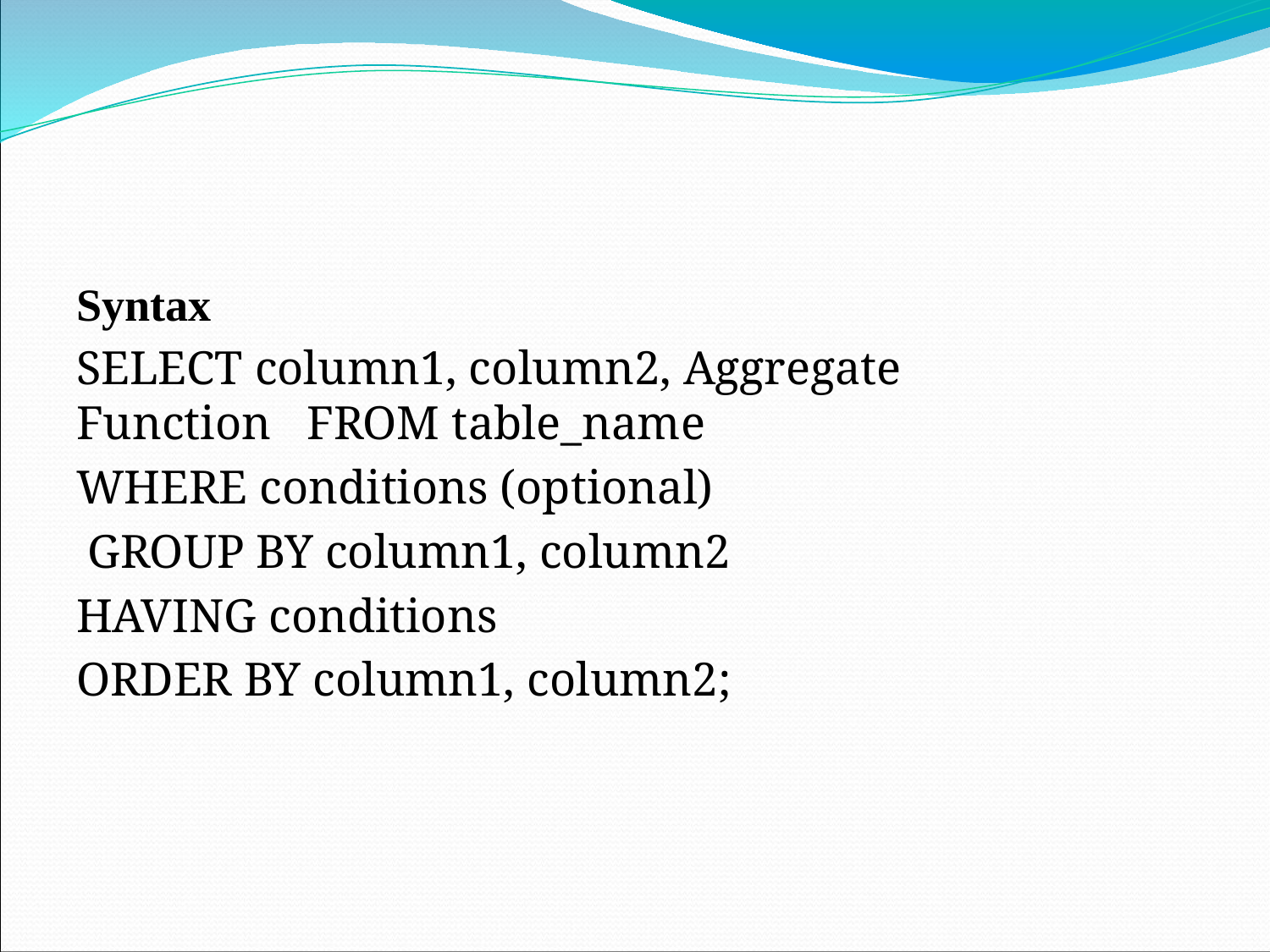

Syntax
SELECT column1, column2, Aggregate Function   FROM table_name
WHERE conditions (optional)
 GROUP BY column1, column2
HAVING conditions
ORDER BY column1, column2;